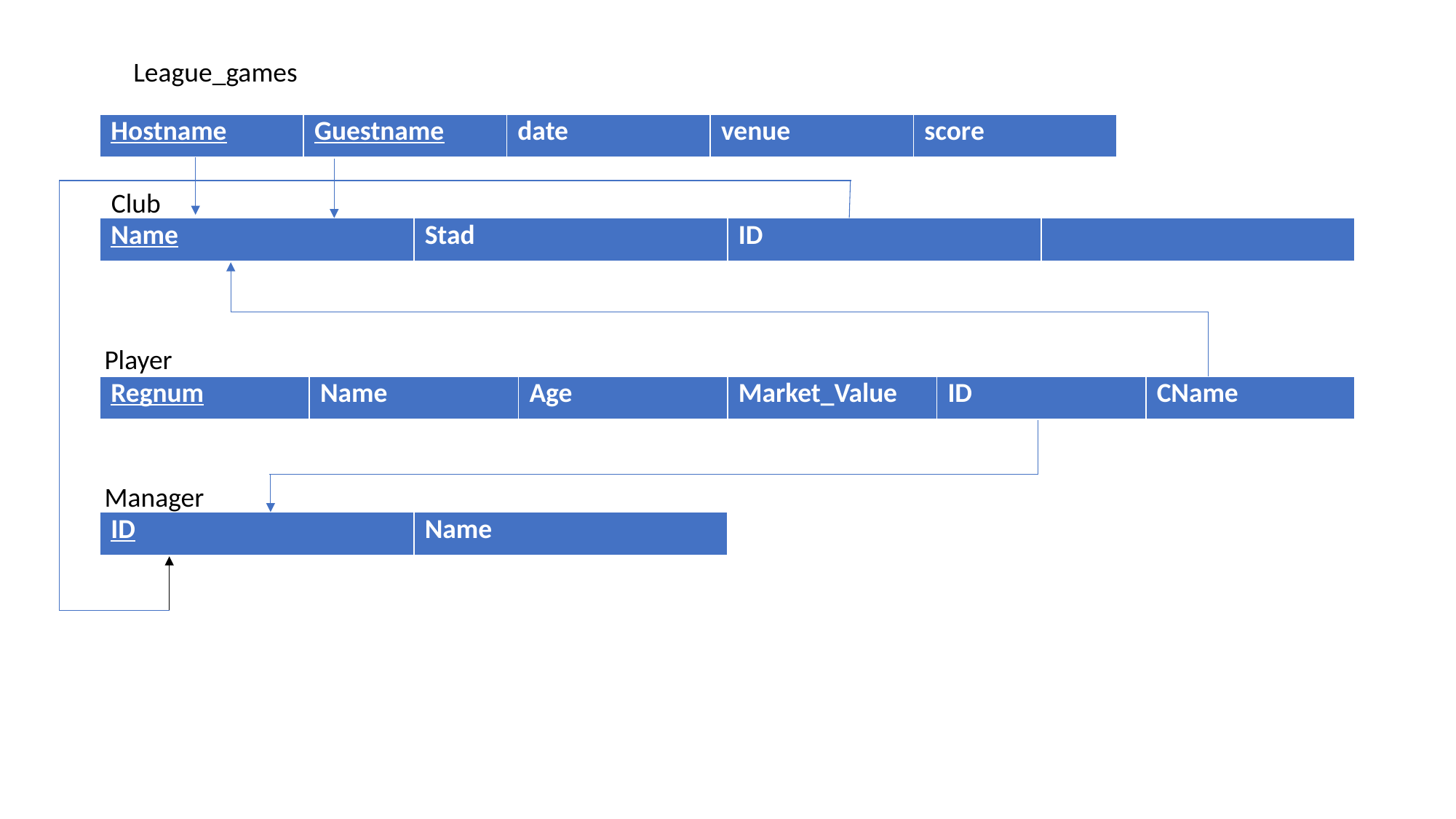

League_games
| Hostname | Guestname | date | venue | score |
| --- | --- | --- | --- | --- |
Club
| Name | Stad | ID |  |
| --- | --- | --- | --- |
Player
| Regnum | Name | Age | Market\_Value | ID | CName |
| --- | --- | --- | --- | --- | --- |
Manager
| ID | Name |
| --- | --- |